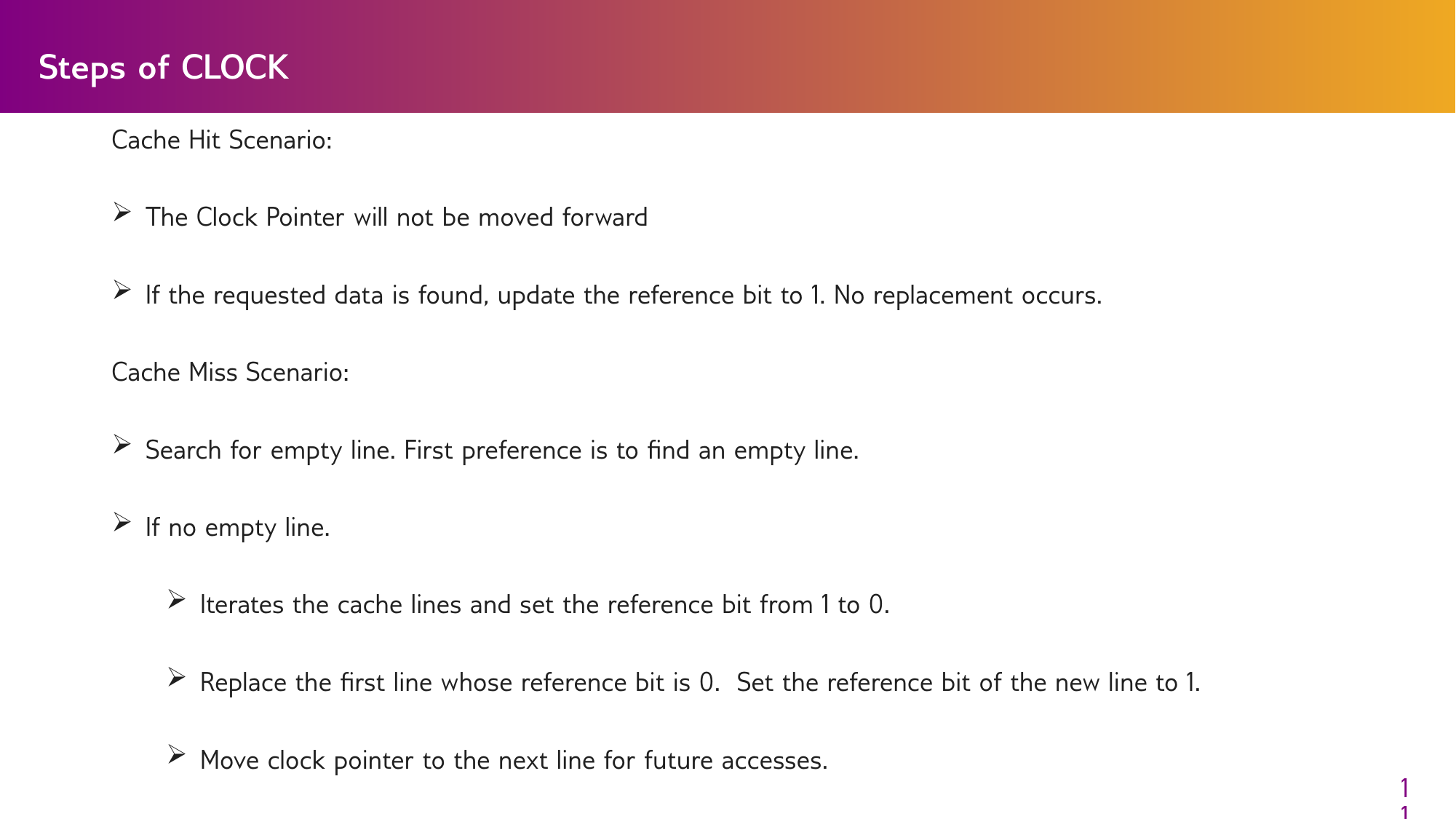

# Steps of CLOCK
Cache Hit Scenario:
The Clock Pointer will not be moved forward
If the requested data is found, update the reference bit to 1. No replacement occurs.
Cache Miss Scenario:
Search for empty line. First preference is to find an empty line.
If no empty line.
Iterates the cache lines and set the reference bit from 1 to 0.
Replace the first line whose reference bit is 0.  Set the reference bit of the new line to 1.
Move clock pointer to the next line for future accesses.

11